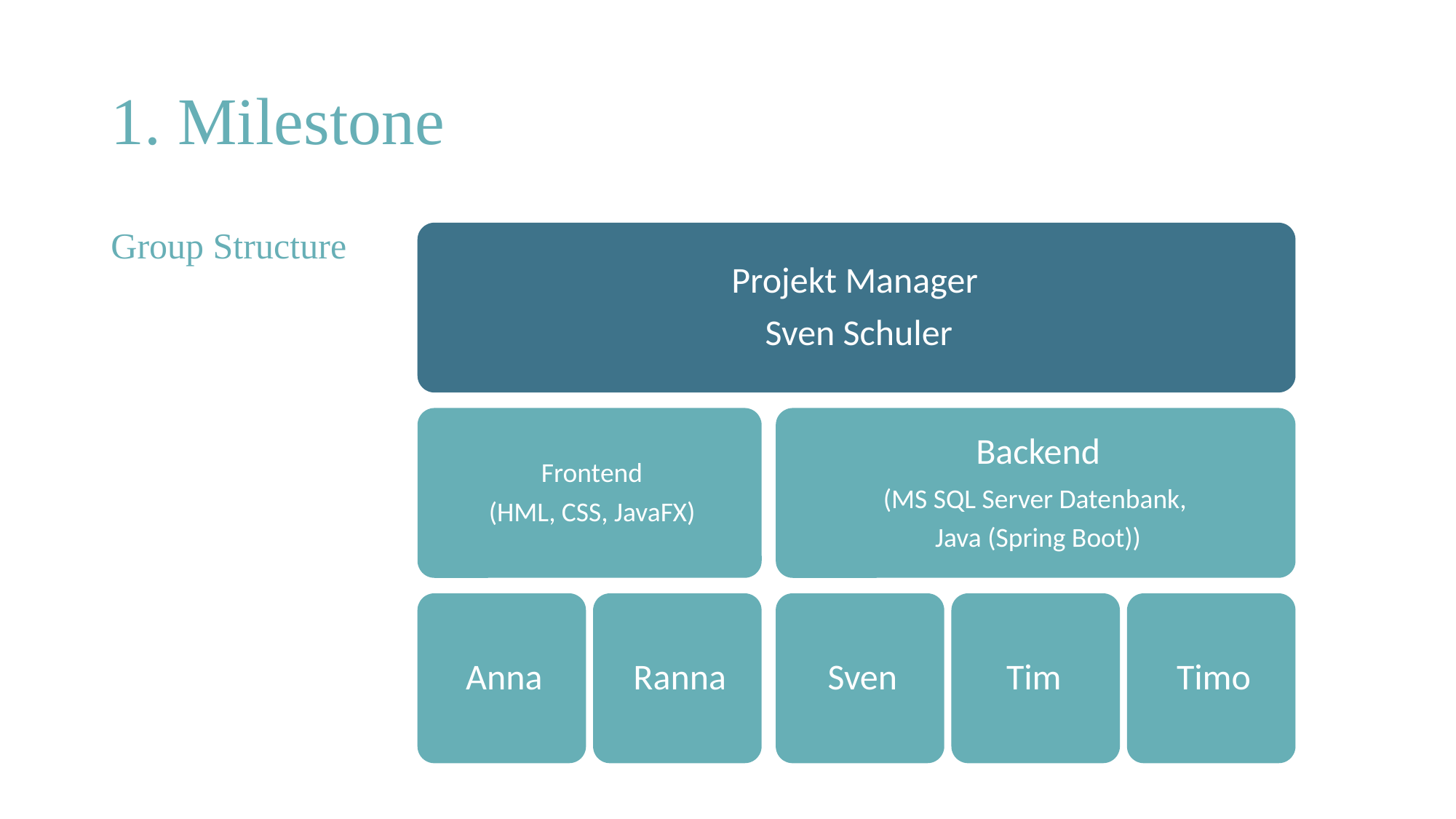

# 1. Milestone
| Group Structure |
| --- |
Projekt Manager
Sven Schuler
Frontend
(HML, CSS, JavaFX)
Anna
Ranna
Backend
(MS SQL Server Datenbank,
Java (Spring Boot))
Sven
Tim
Timo